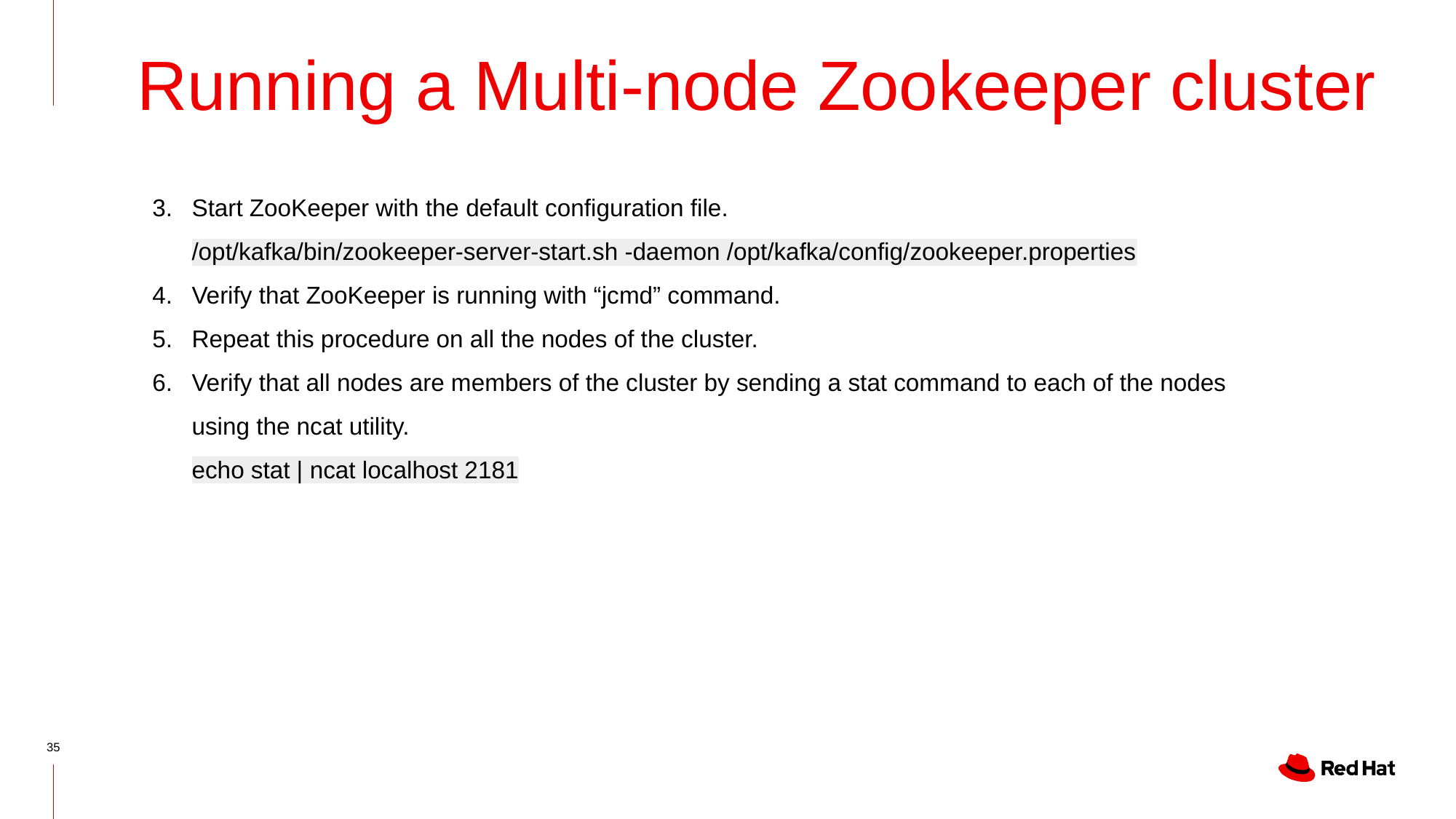

Running a Multi-node Zookeeper cluster
Start ZooKeeper with the default configuration file.
/opt/kafka/bin/zookeeper-server-start.sh -daemon /opt/kafka/config/zookeeper.properties
Verify that ZooKeeper is running with “jcmd” command.
Repeat this procedure on all the nodes of the cluster.
Verify that all nodes are members of the cluster by sending a stat command to each of the nodes using the ncat utility.
echo stat | ncat localhost 2181

35